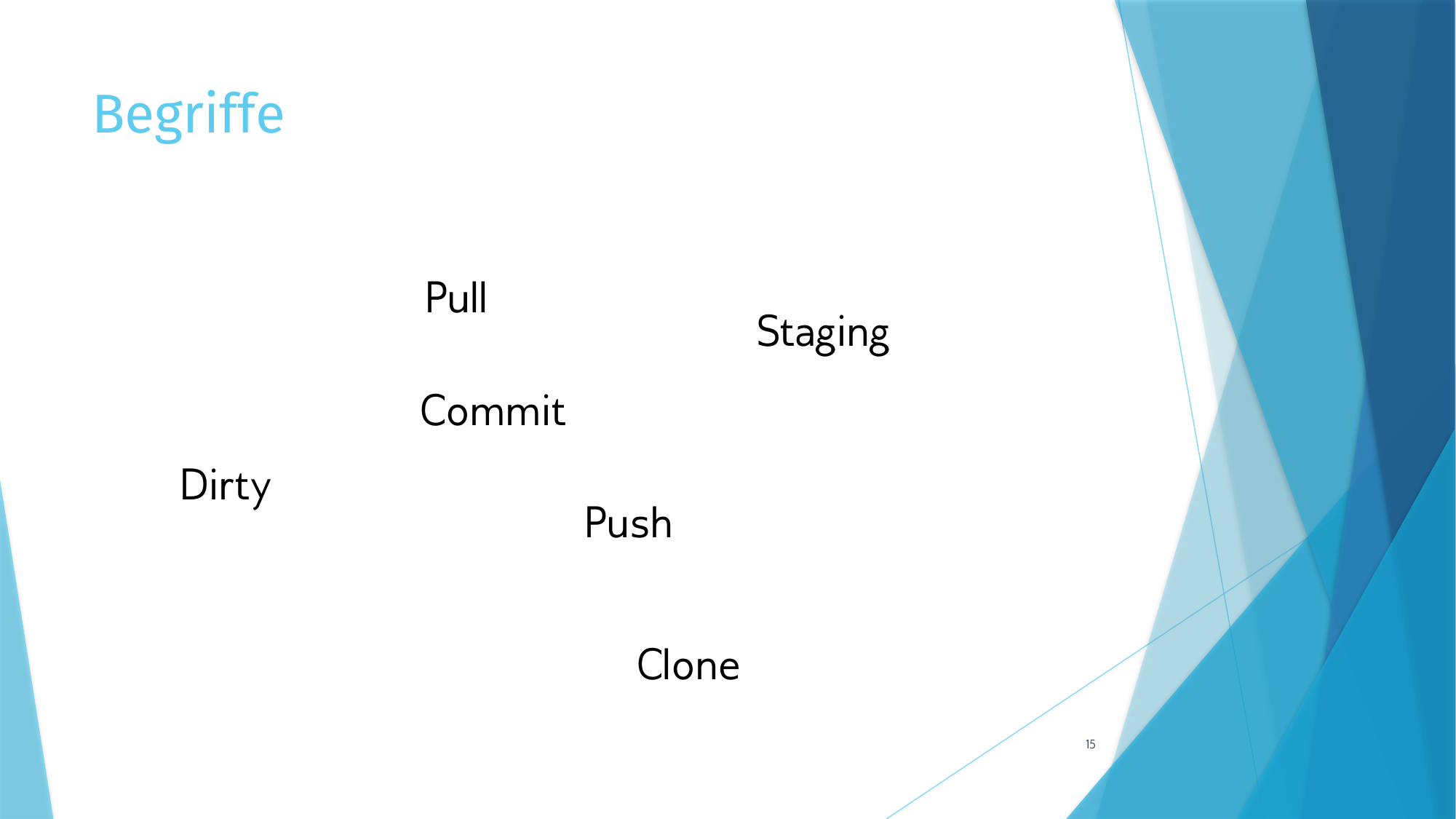

# Begriffe
Pull
Staging
Commit

Dirty
Push

Clone
15